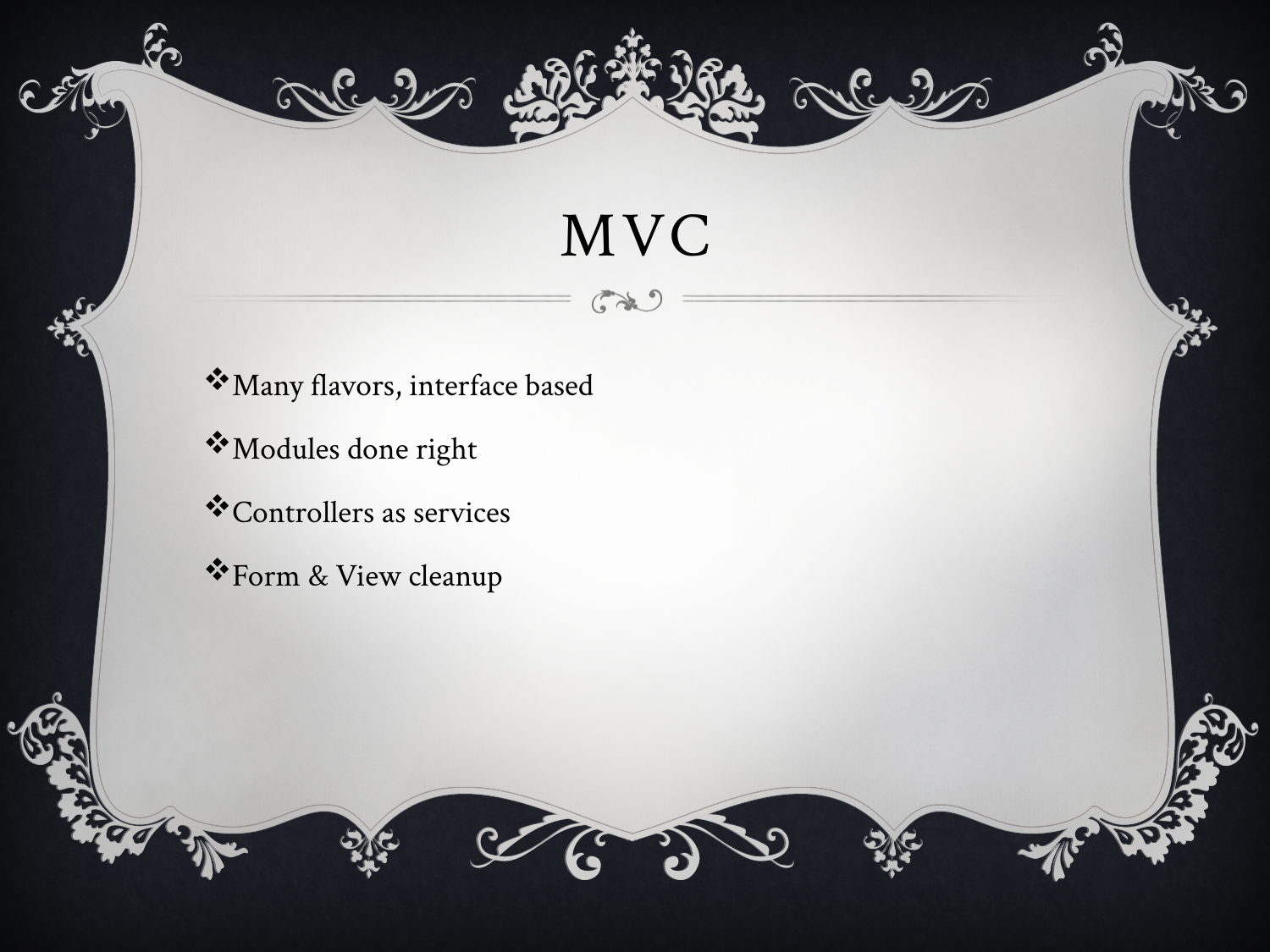

# MVC
Many flavors, interface based
Modules done right
Controllers as services
Form & View cleanup